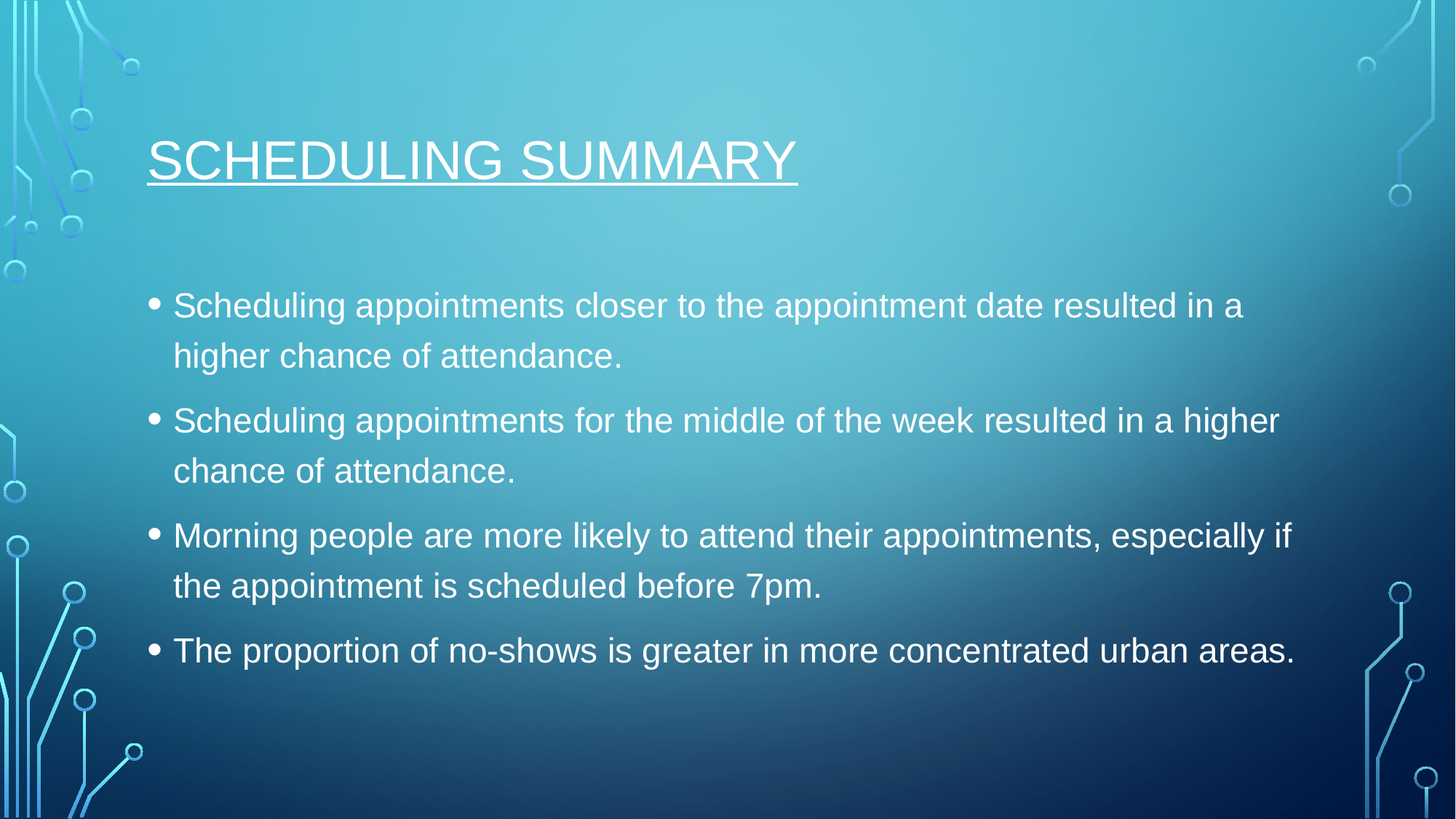

# Scheduling Summary
Scheduling appointments closer to the appointment date resulted in a higher chance of attendance.
Scheduling appointments for the middle of the week resulted in a higher chance of attendance.
Morning people are more likely to attend their appointments, especially if the appointment is scheduled before 7pm.
The proportion of no-shows is greater in more concentrated urban areas.